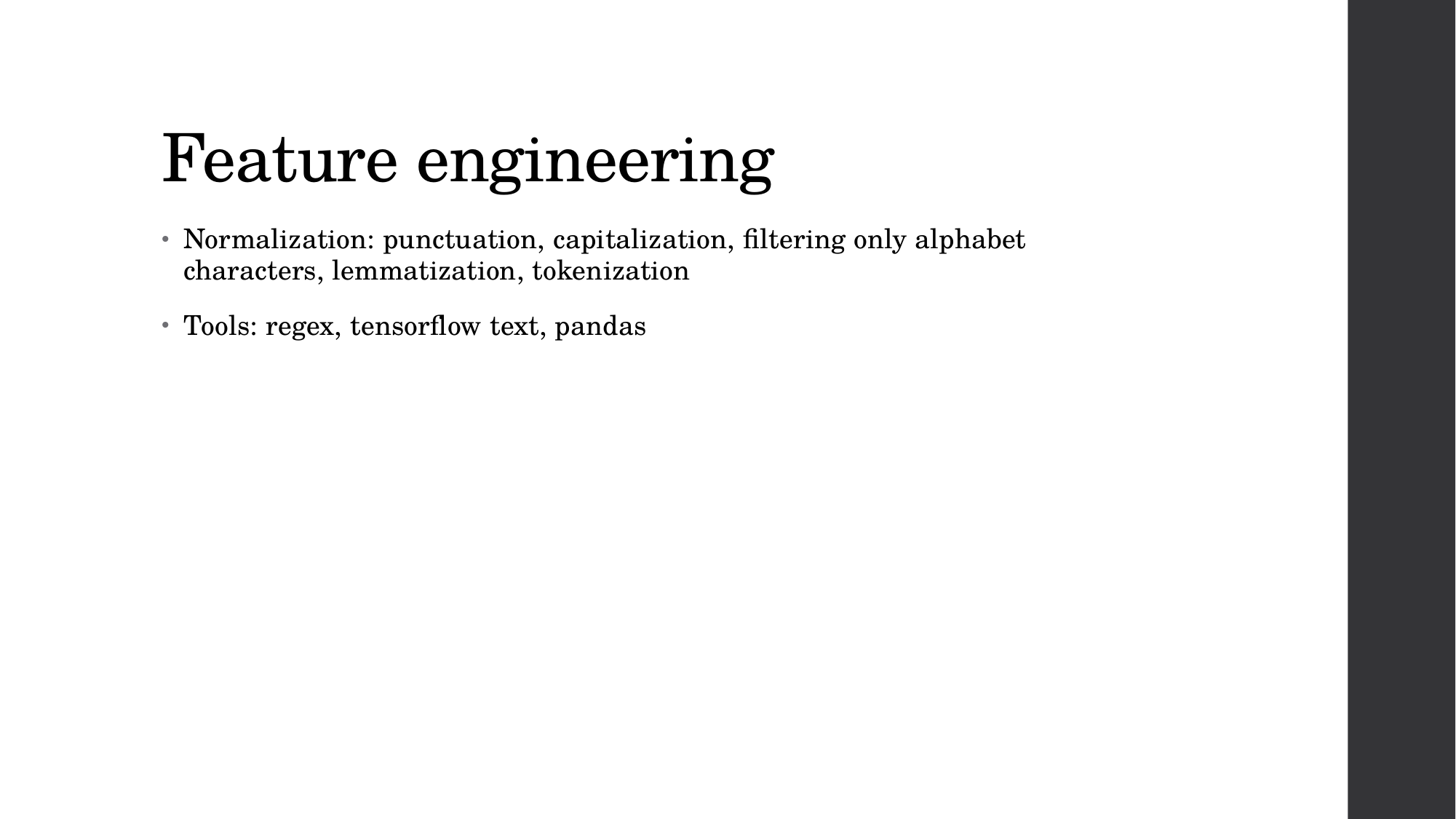

# Feature engineering
Normalization: punctuation, capitalization, filtering only alphabet characters, lemmatization, tokenization
Tools: regex, tensorflow text, pandas